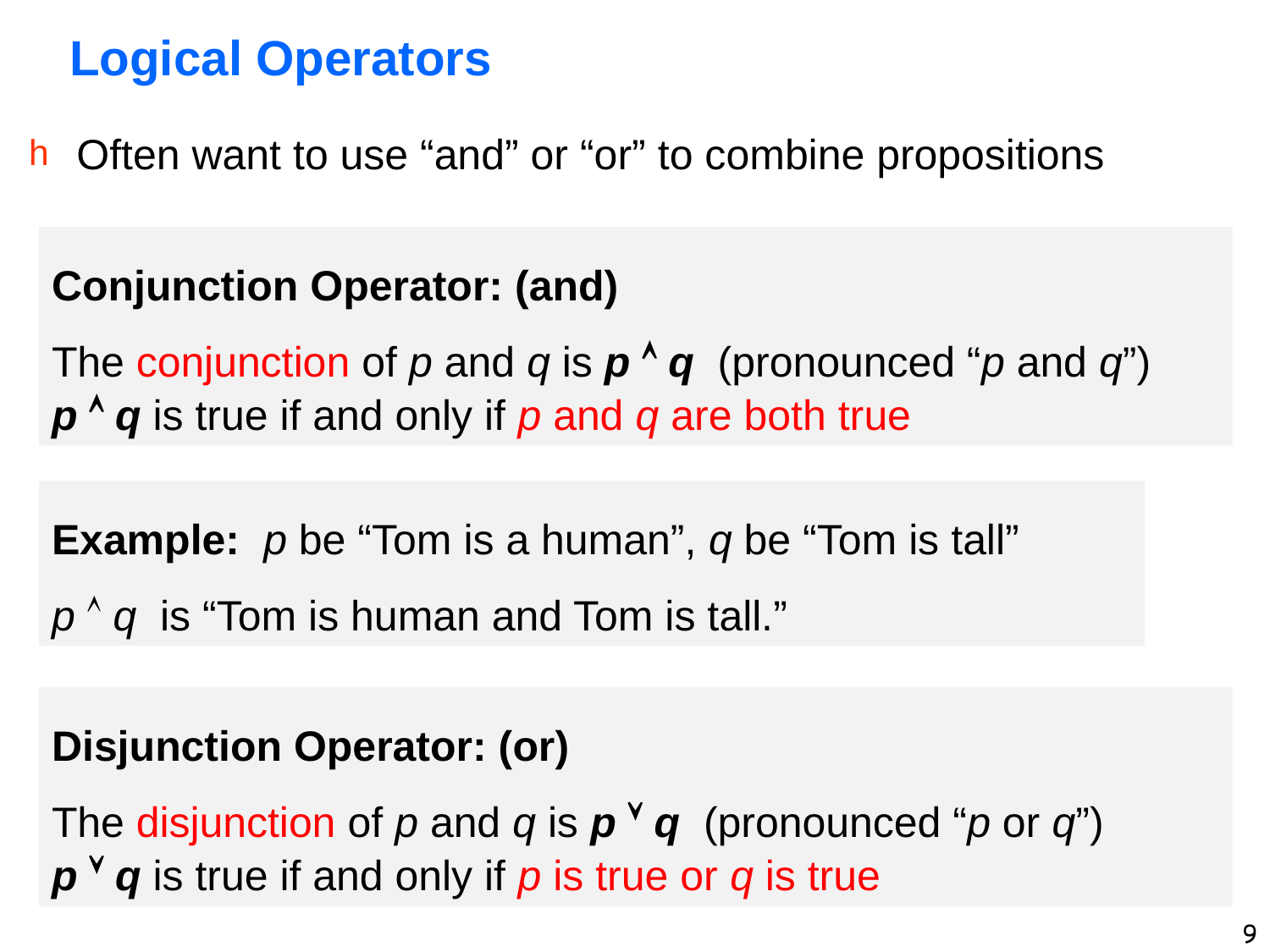

# Logical Operators
Often want to use “and” or “or” to combine propositions

Conjunction Operator: (and)
The conjunction of p and q is p ∧ q  (pronounced “p and q”)
p ∧ q is true if and only if p and q are both true
Example:  p be “Tom is a human”, q be “Tom is tall”
p ∧ q  is “Tom is human and Tom is tall.”
Disjunction Operator: (or)
The disjunction of p and q is p ∨ q  (pronounced “p or q”)
p ∨ q is true if and only if p is true or q is true
9